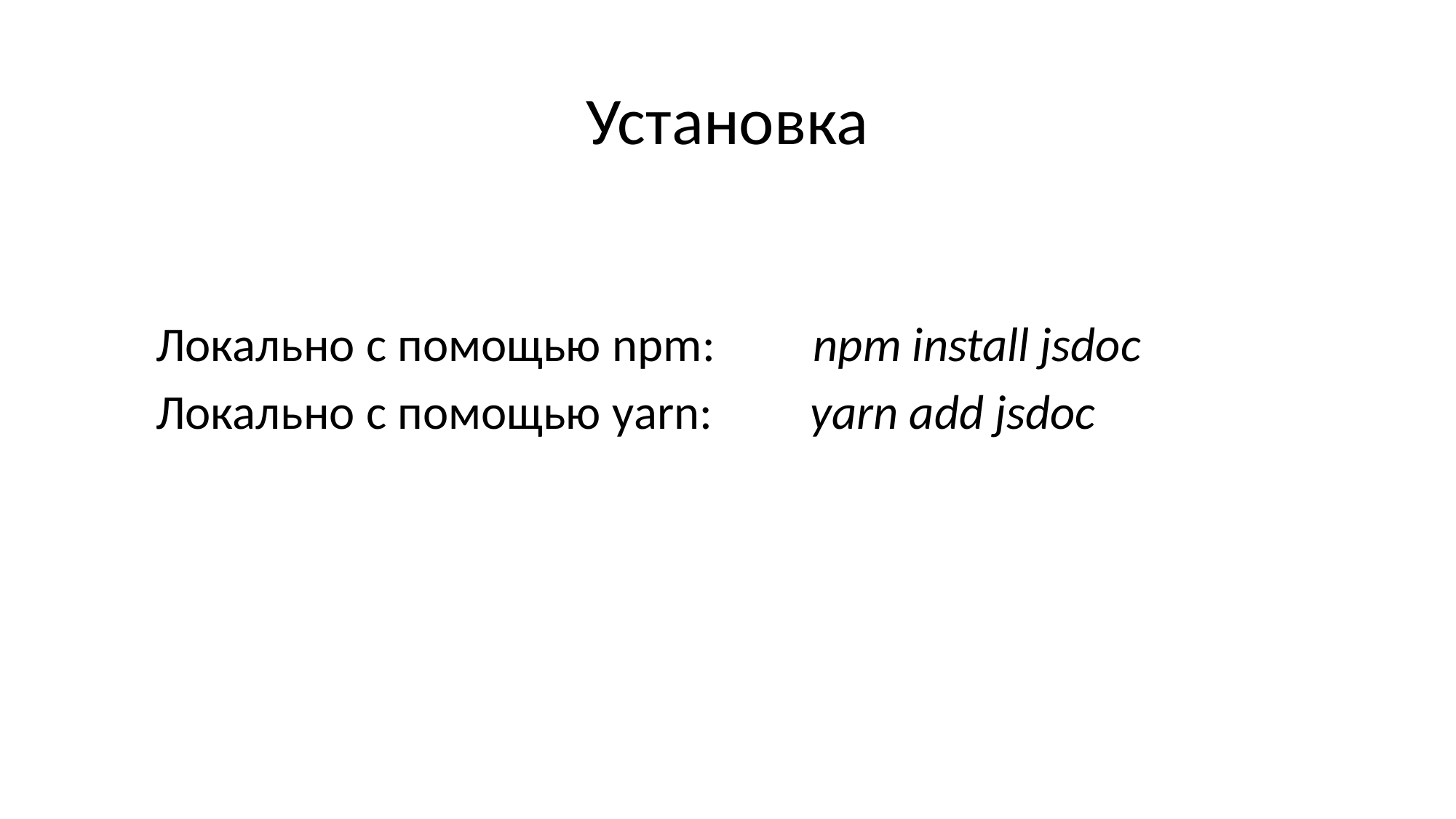

# Установка
Локально с помощью npm:         npm install jsdoc
Локально с помощью yarn:         yarn add jsdoc